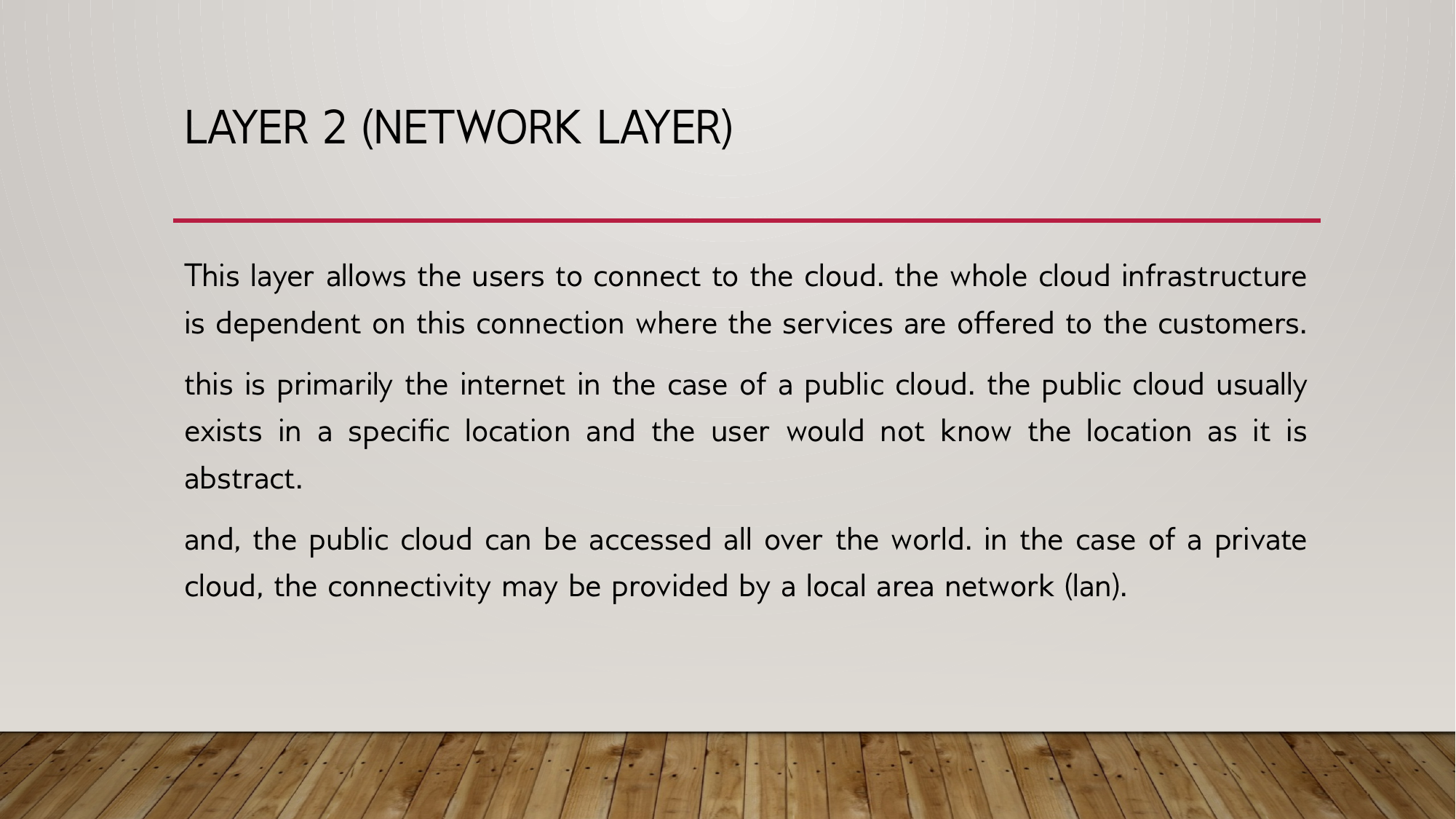

# Layer 2 (Network Layer)
This layer allows the users to connect to the cloud. the whole cloud infrastructure is dependent on this connection where the services are offered to the customers.
this is primarily the internet in the case of a public cloud. the public cloud usually exists in a specific location and the user would not know the location as it is abstract.
and, the public cloud can be accessed all over the world. in the case of a private cloud, the connectivity may be provided by a local area network (lan).